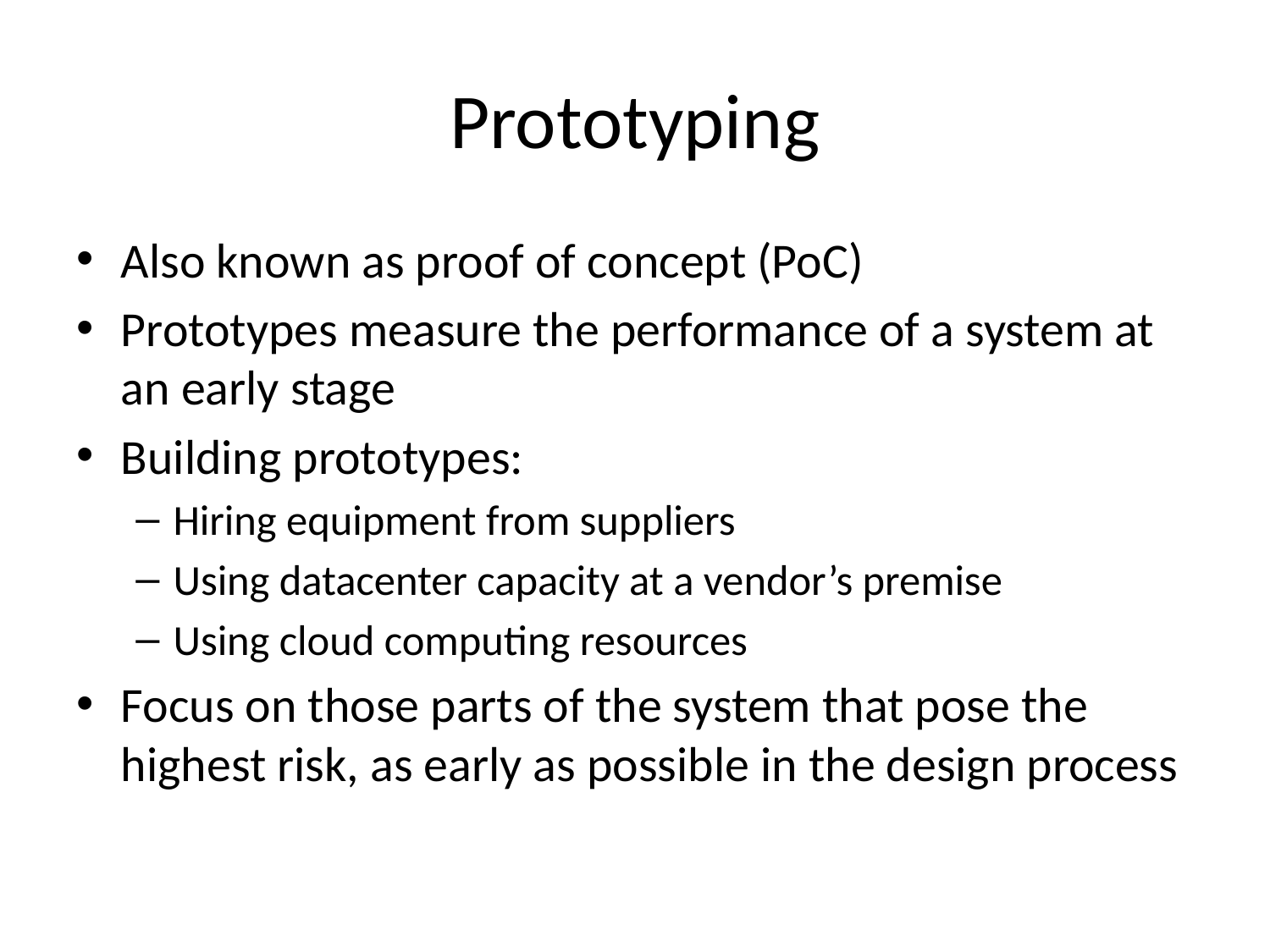

# Prototyping
Also known as proof of concept (PoC)
Prototypes measure the performance of a system at an early stage
Building prototypes:
Hiring equipment from suppliers
Using datacenter capacity at a vendor’s premise
Using cloud computing resources
Focus on those parts of the system that pose the highest risk, as early as possible in the design process